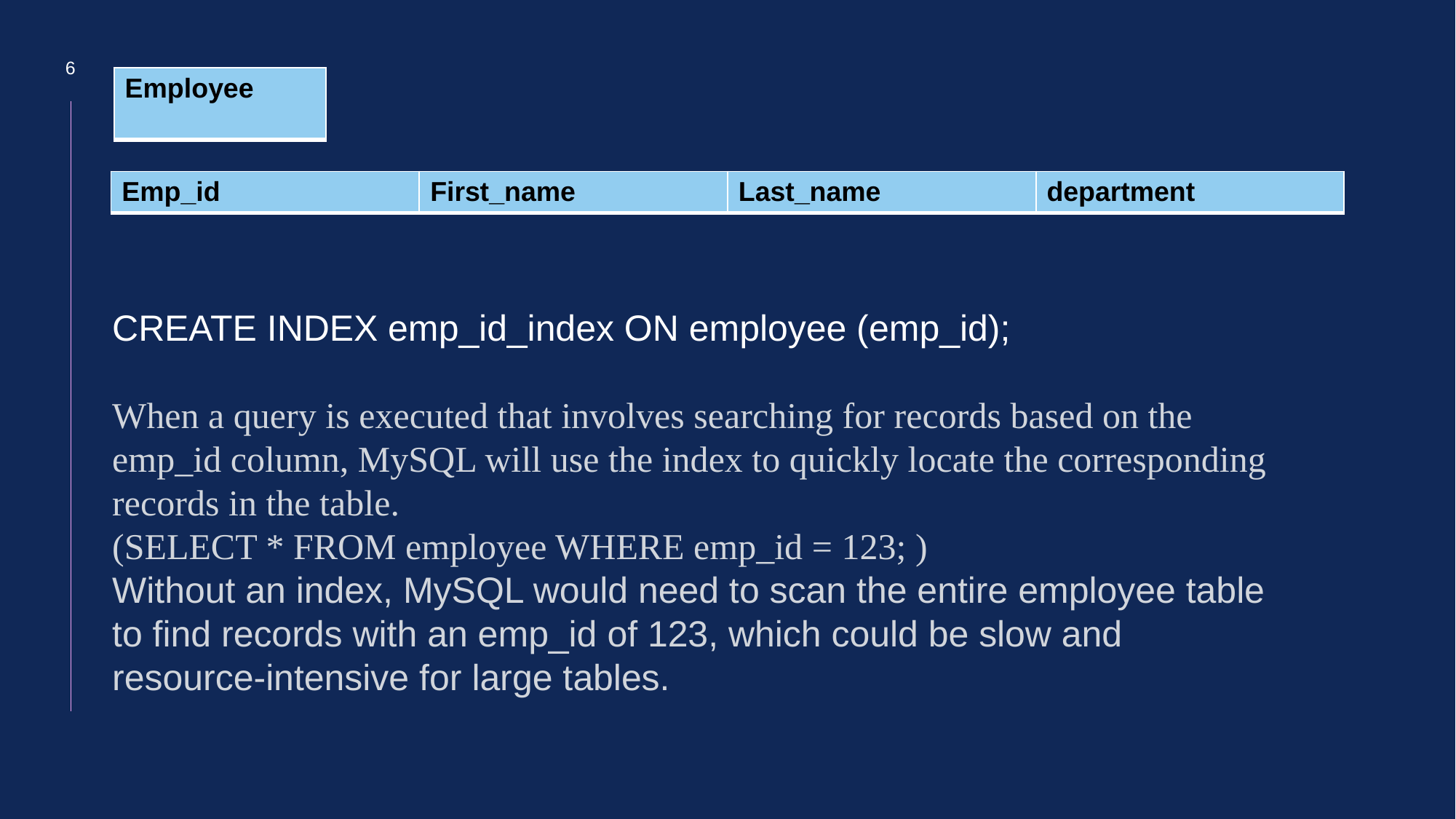

6
| Employee |
| --- |
| Emp\_id | First\_name | Last\_name | department |
| --- | --- | --- | --- |
CREATE INDEX emp_id_index ON employee (emp_id);

When a query is executed that involves searching for records based on the emp_id column, MySQL will use the index to quickly locate the corresponding records in the table.
(SELECT * FROM employee WHERE emp_id = 123; )
Without an index, MySQL would need to scan the entire employee table to find records with an emp_id of 123, which could be slow and resource-intensive for large tables.